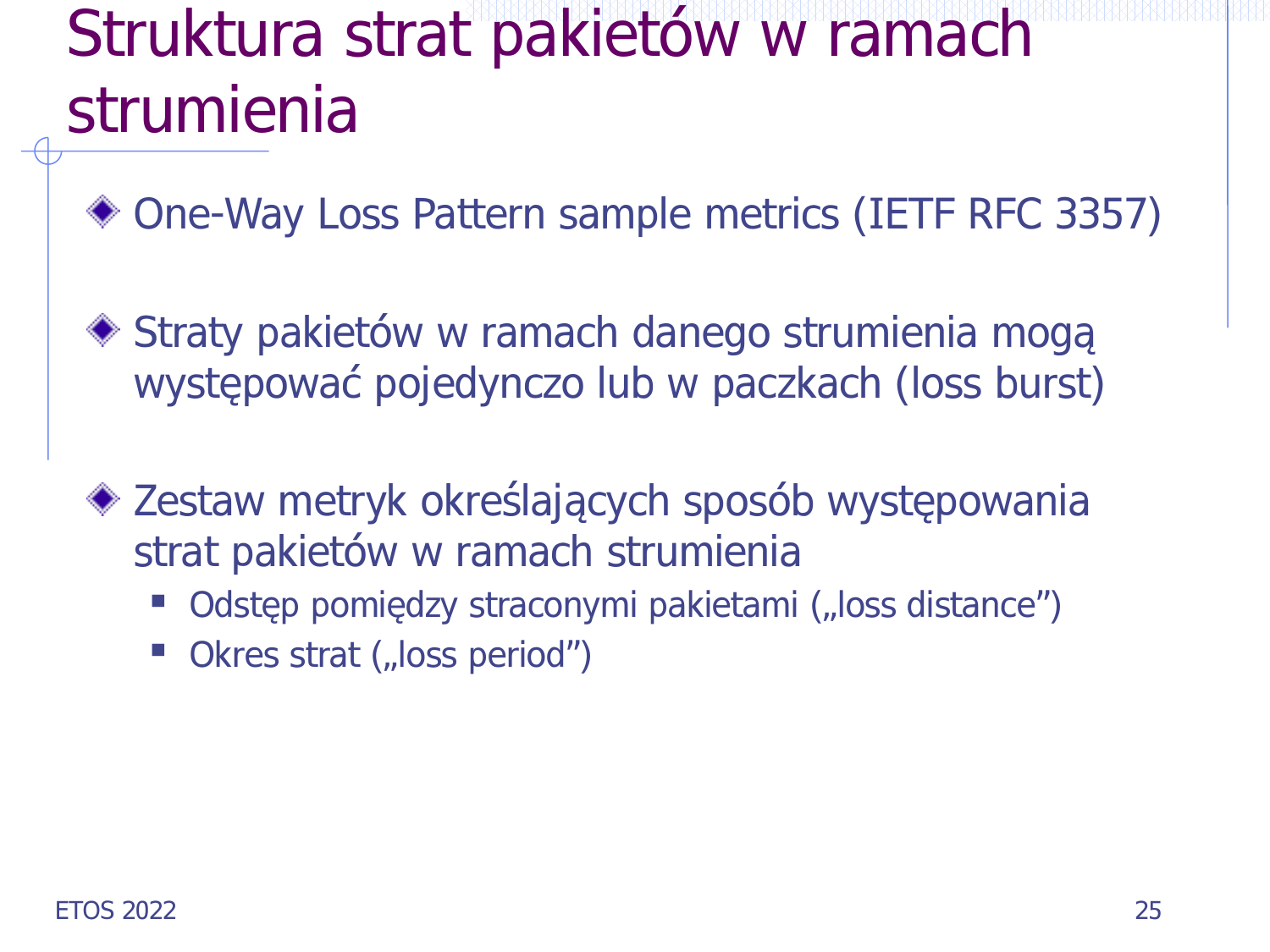

# Struktura strat pakietów w ramach strumienia
One-Way Loss Pattern sample metrics (IETF RFC 3357)

Straty pakietów w ramach danego strumienia mogą występować pojedynczo lub w paczkach (loss burst)

Zestaw metryk określających sposób występowania strat pakietów w ramach strumienia
Odstęp pomiędzy straconymi pakietami („loss distance”)
Okres strat („loss period”)

ETOS 2022
25